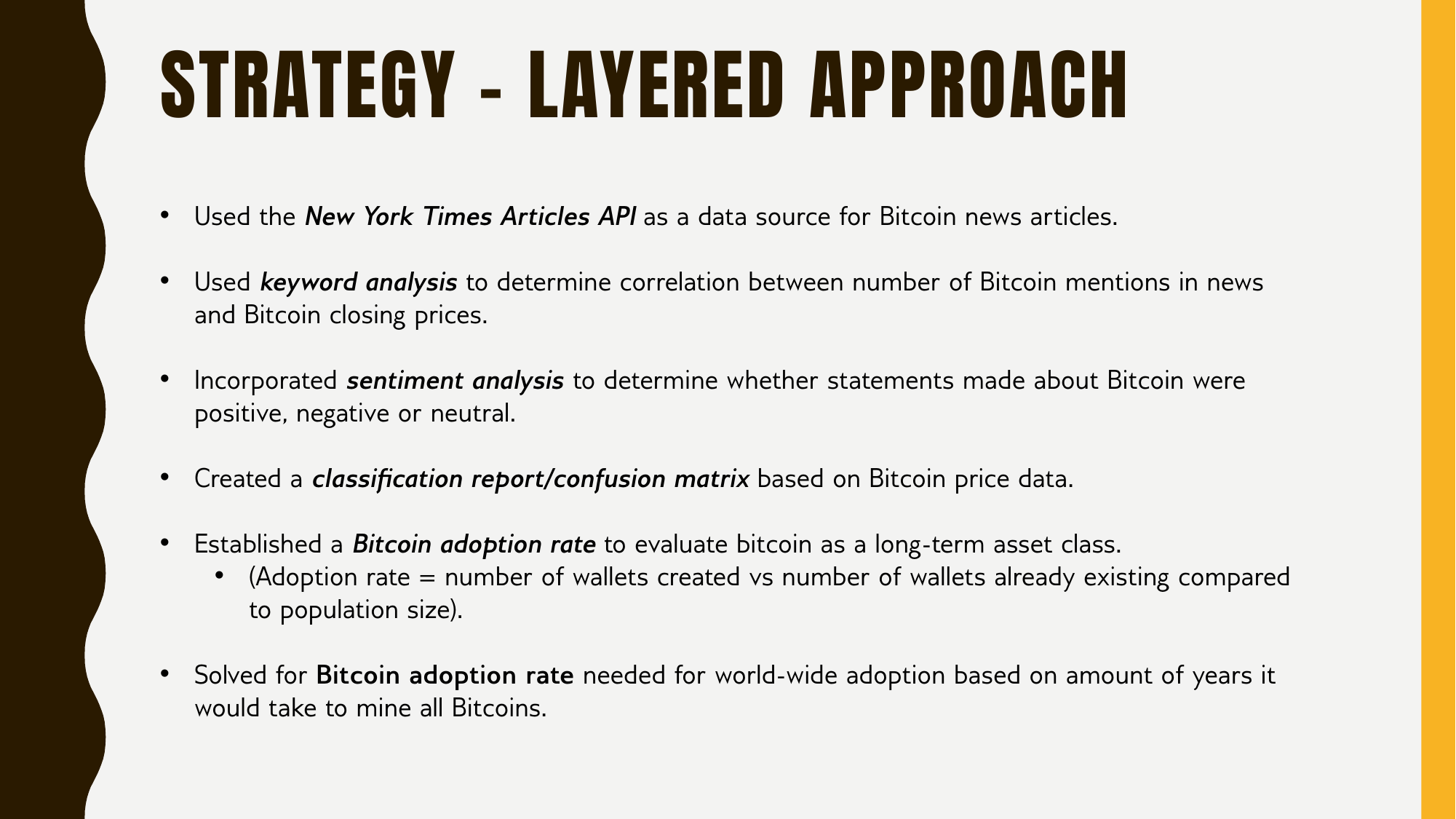

# Strategy – layered approach
Used the New York Times Articles API as a data source for Bitcoin news articles.

Used keyword analysis to determine correlation between number of Bitcoin mentions in news and Bitcoin closing prices.

Incorporated sentiment analysis to determine whether statements made about Bitcoin were positive, negative or neutral.

Created a classification report/confusion matrix based on Bitcoin price data.

Established a Bitcoin adoption rate to evaluate bitcoin as a long-term asset class.
(Adoption rate = number of wallets created vs number of wallets already existing compared to population size).

Solved for Bitcoin adoption rate needed for world-wide adoption based on amount of years it would take to mine all Bitcoins.